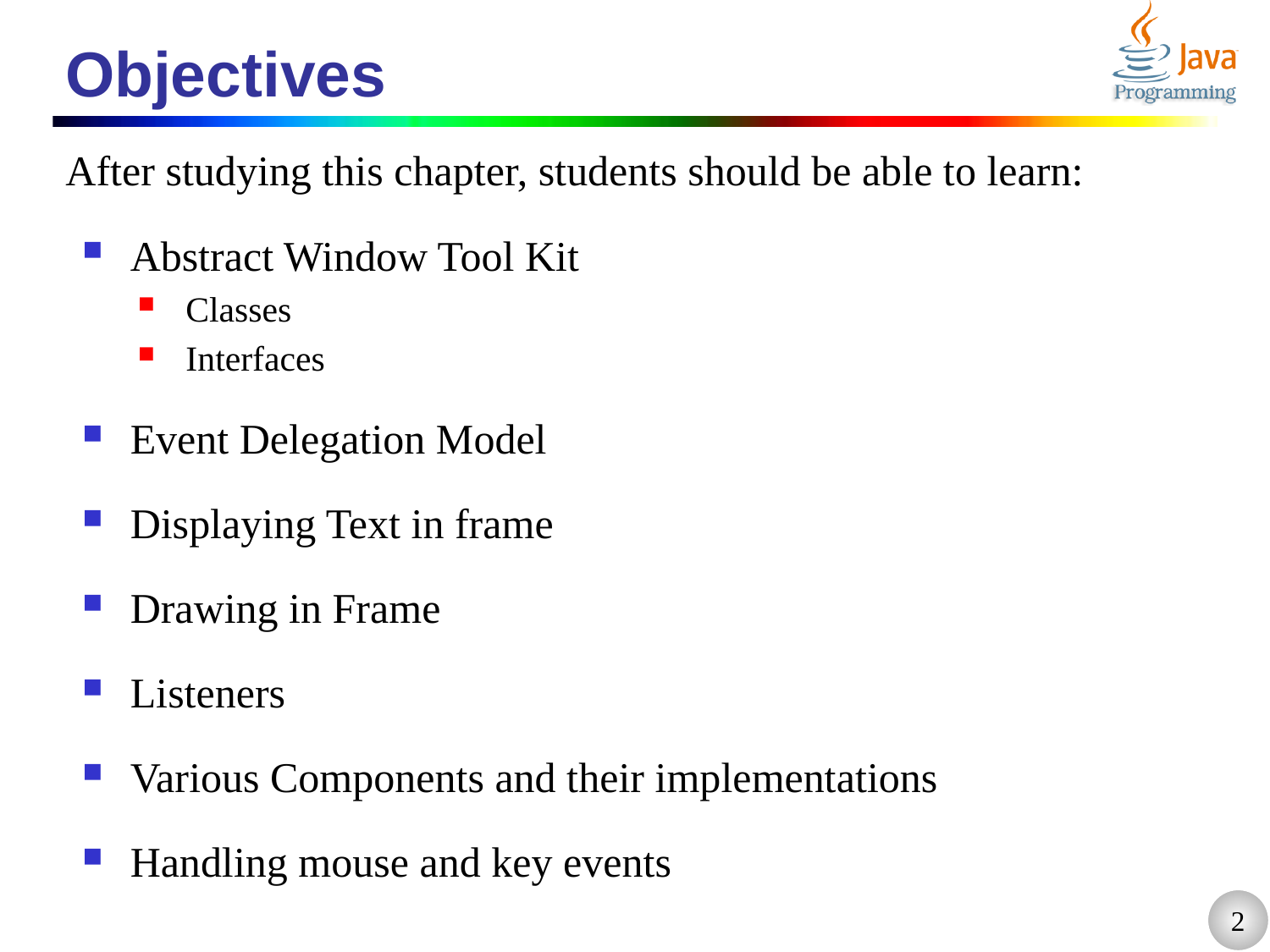

# Objectives
After studying this chapter, students should be able to learn:
Abstract Window Tool Kit
Classes
Interfaces
Event Delegation Model
Displaying Text in frame
Drawing in Frame
Listeners
Various Components and their implementations
Handling mouse and key events